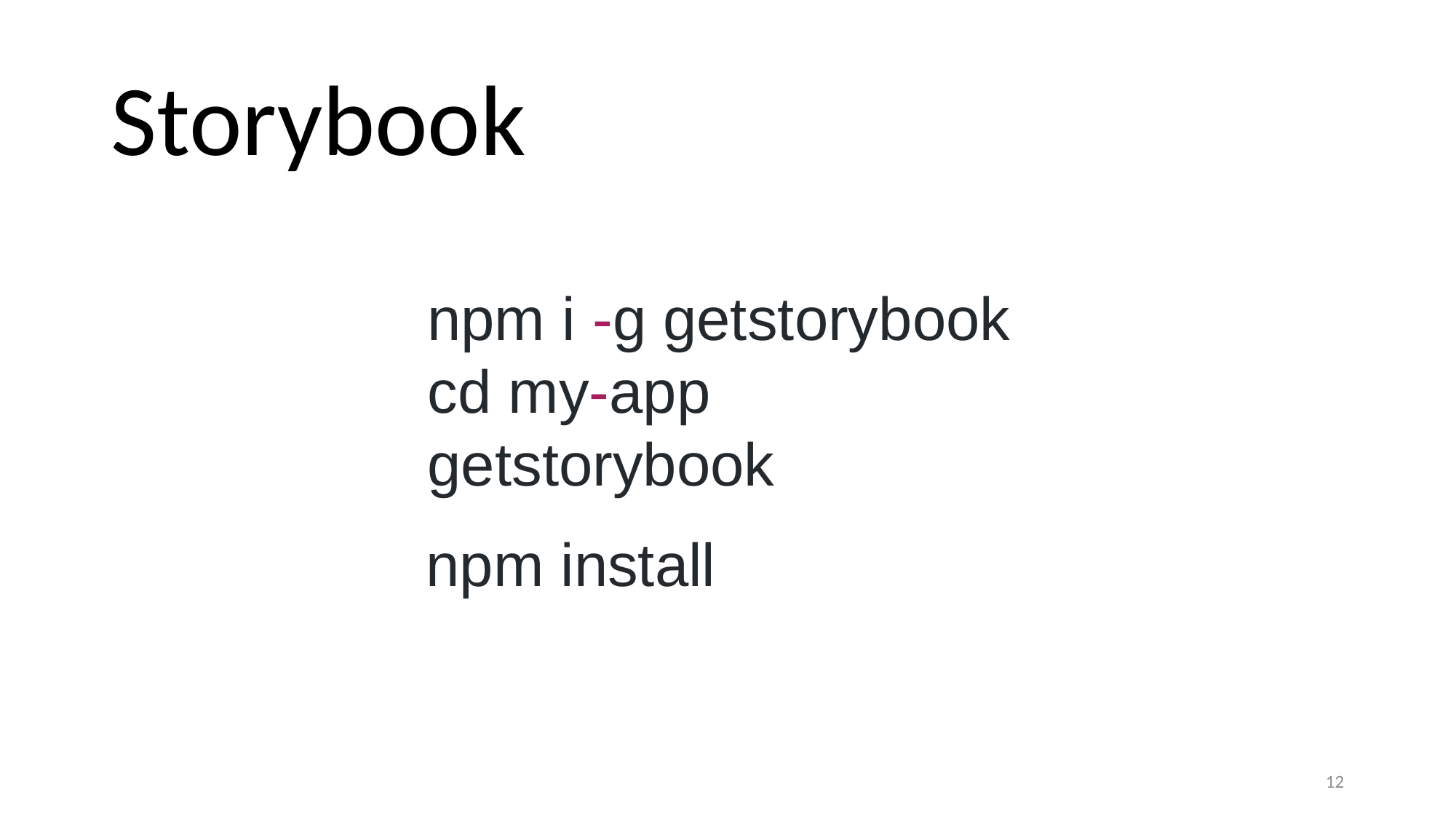

# Storybook
npm i -g getstorybook
cd my-app
getstorybook

npm install
12